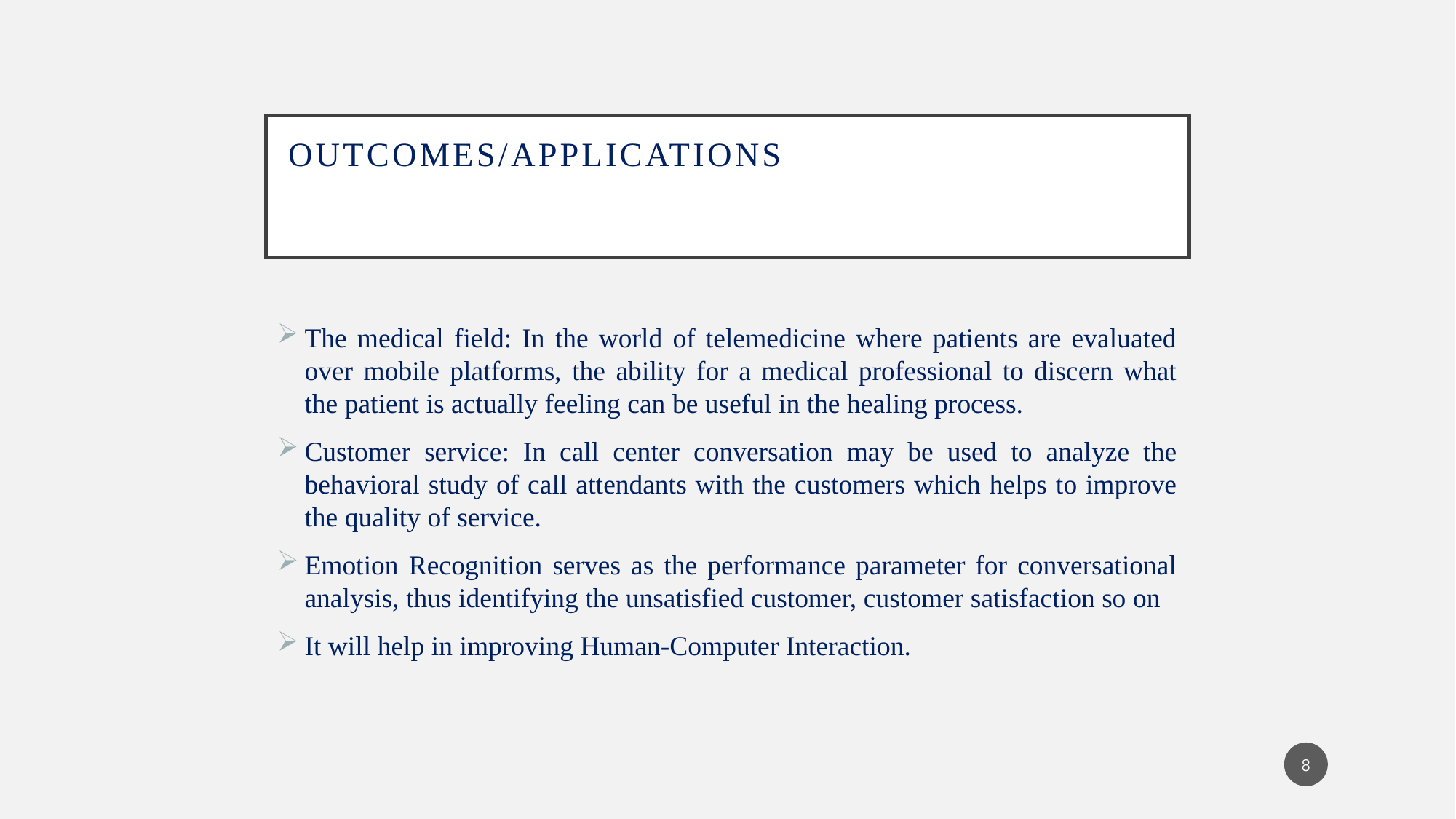

# Outcomes/Applications
The medical field: In the world of telemedicine where patients are evaluated over mobile platforms, the ability for a medical professional to discern what the patient is actually feeling can be useful in the healing process.
Customer service: In call center conversation may be used to analyze the behavioral study of call attendants with the customers which helps to improve the quality of service.
Emotion Recognition serves as the performance parameter for conversational analysis, thus identifying the unsatisfied customer, customer satisfaction so on
It will help in improving Human-Computer Interaction.

8